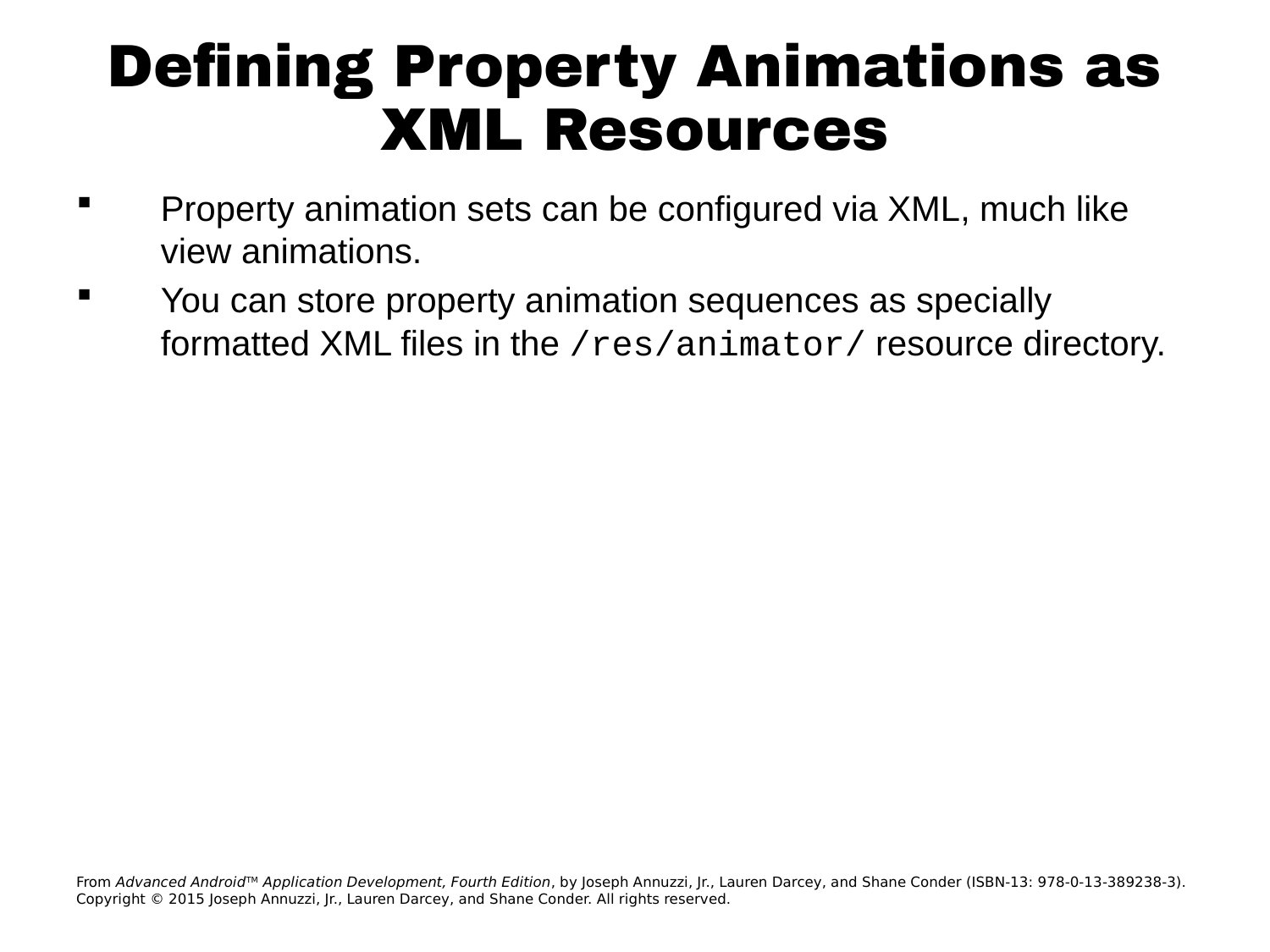

# Defining Property Animations as XML Resources
Property animation sets can be configured via XML, much like view animations.
You can store property animation sequences as specially formatted XML files in the /res/animator/ resource directory.
From Advanced AndroidTM Application Development, Fourth Edition, by Joseph Annuzzi, Jr., Lauren Darcey, and Shane Conder (ISBN-13: 978-0-13-389238-3). Copyright © 2015 Joseph Annuzzi, Jr., Lauren Darcey, and Shane Conder. All rights reserved.